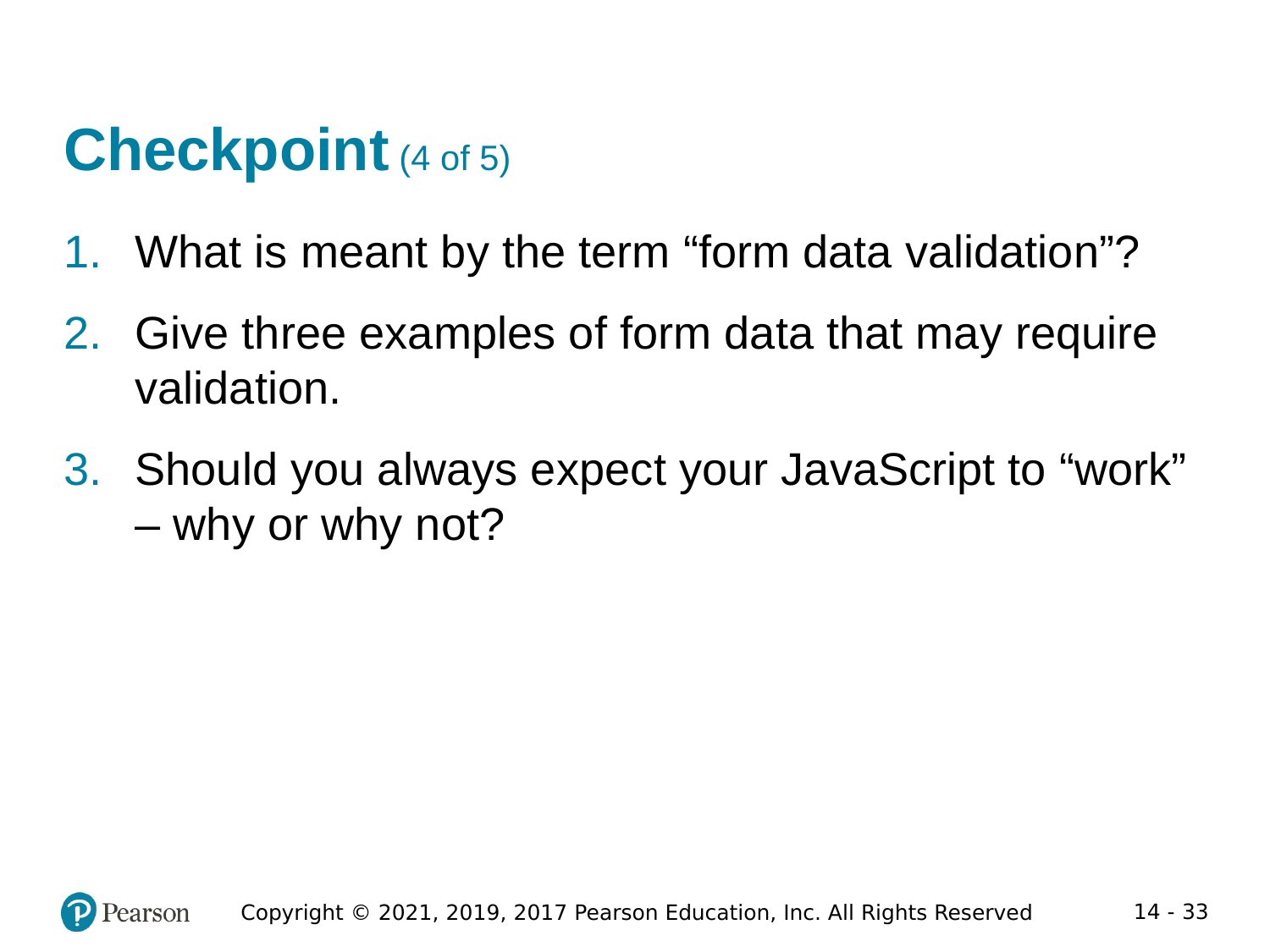

# Checkpoint (4 of 5)
What is meant by the term “form data validation”?
Give three examples of form data that may require validation.
Should you always expect your JavaScript to “work” – why or why not?